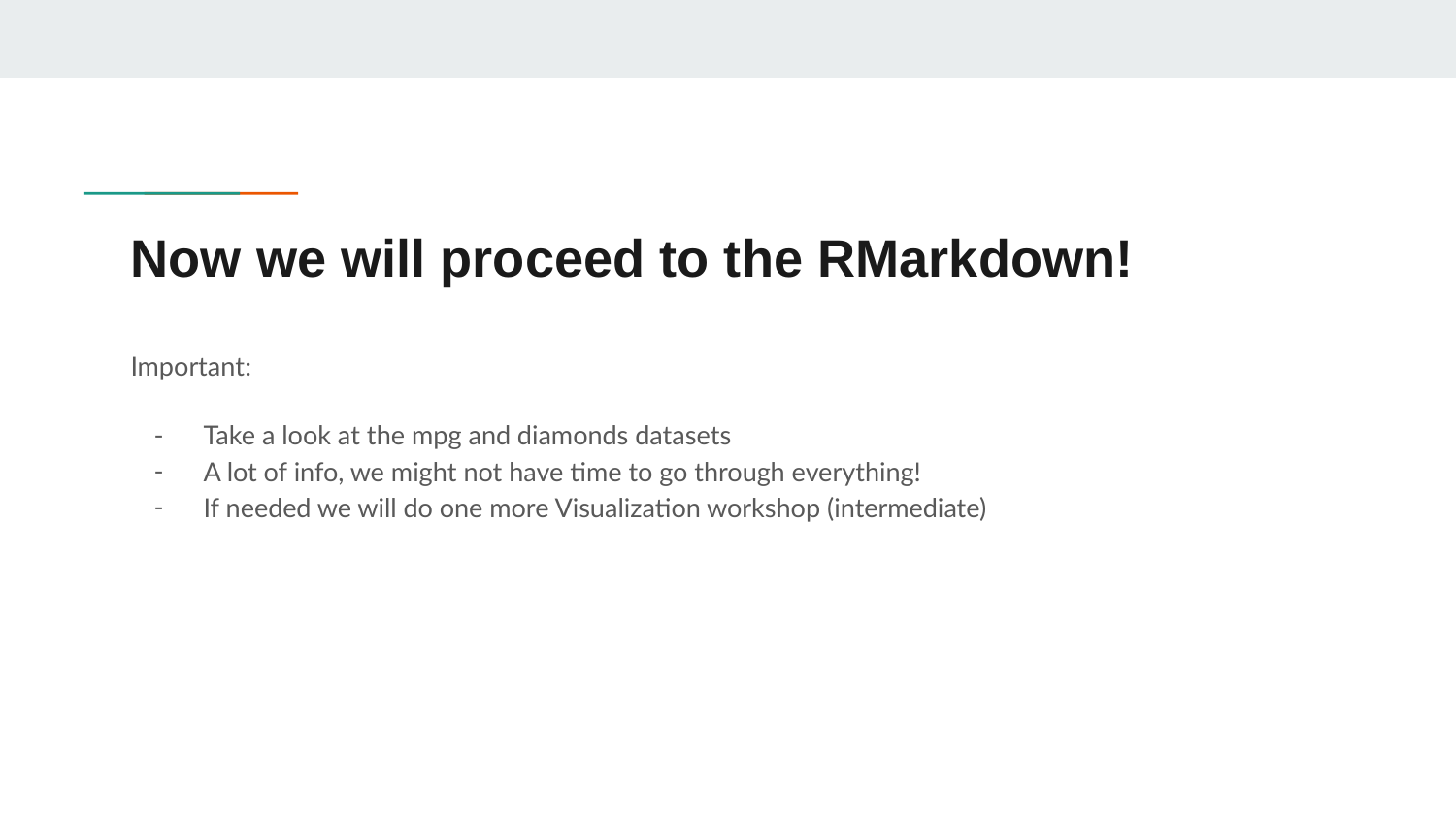

# Now we will proceed to the RMarkdown!
Important:
Take a look at the mpg and diamonds datasets
A lot of info, we might not have time to go through everything!
If needed we will do one more Visualization workshop (intermediate)